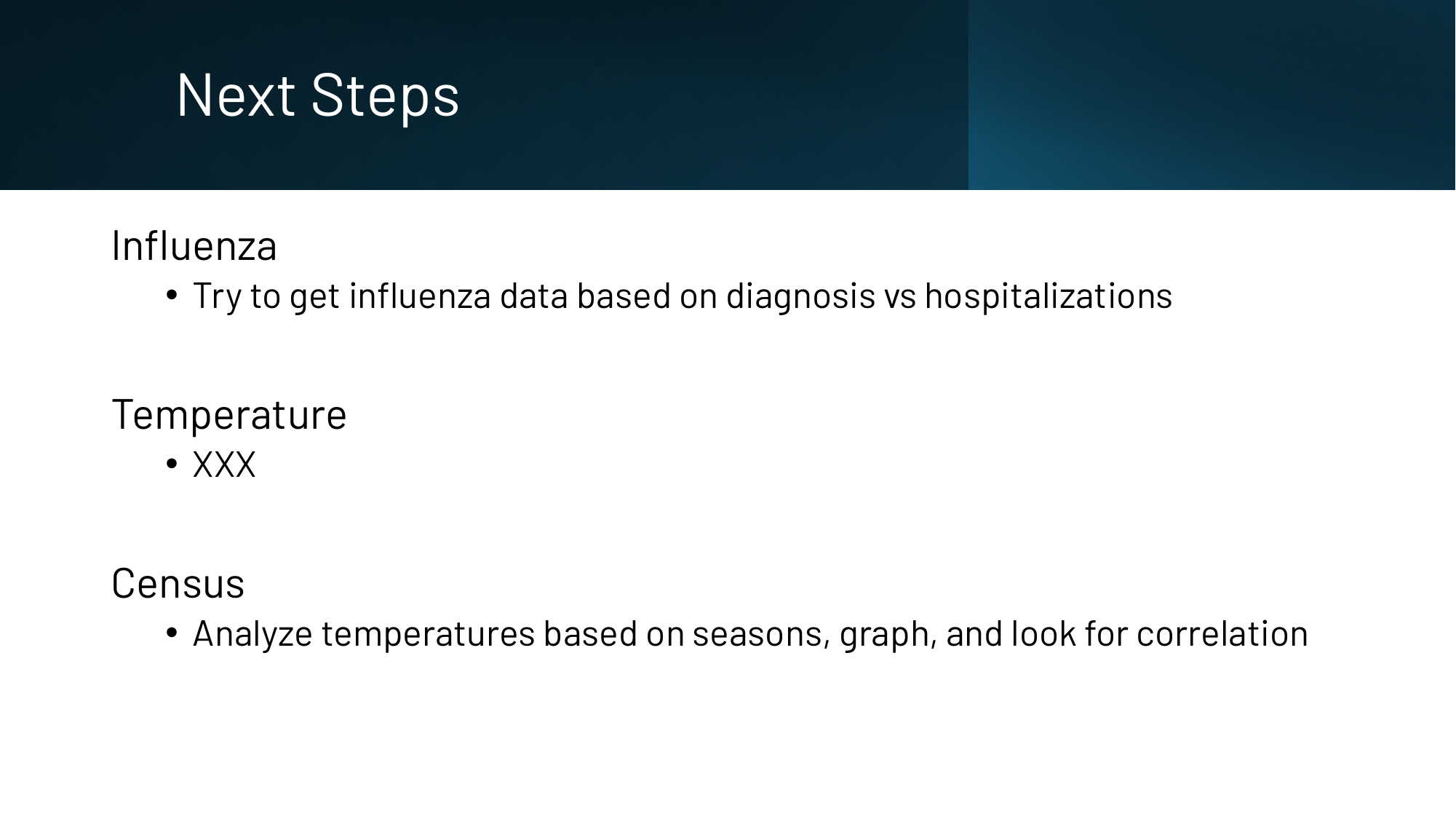

# Next Steps
Influenza
Try to get influenza data based on diagnosis vs hospitalizations

Temperature
XXX

Census
Analyze temperatures based on seasons, graph, and look for correlation